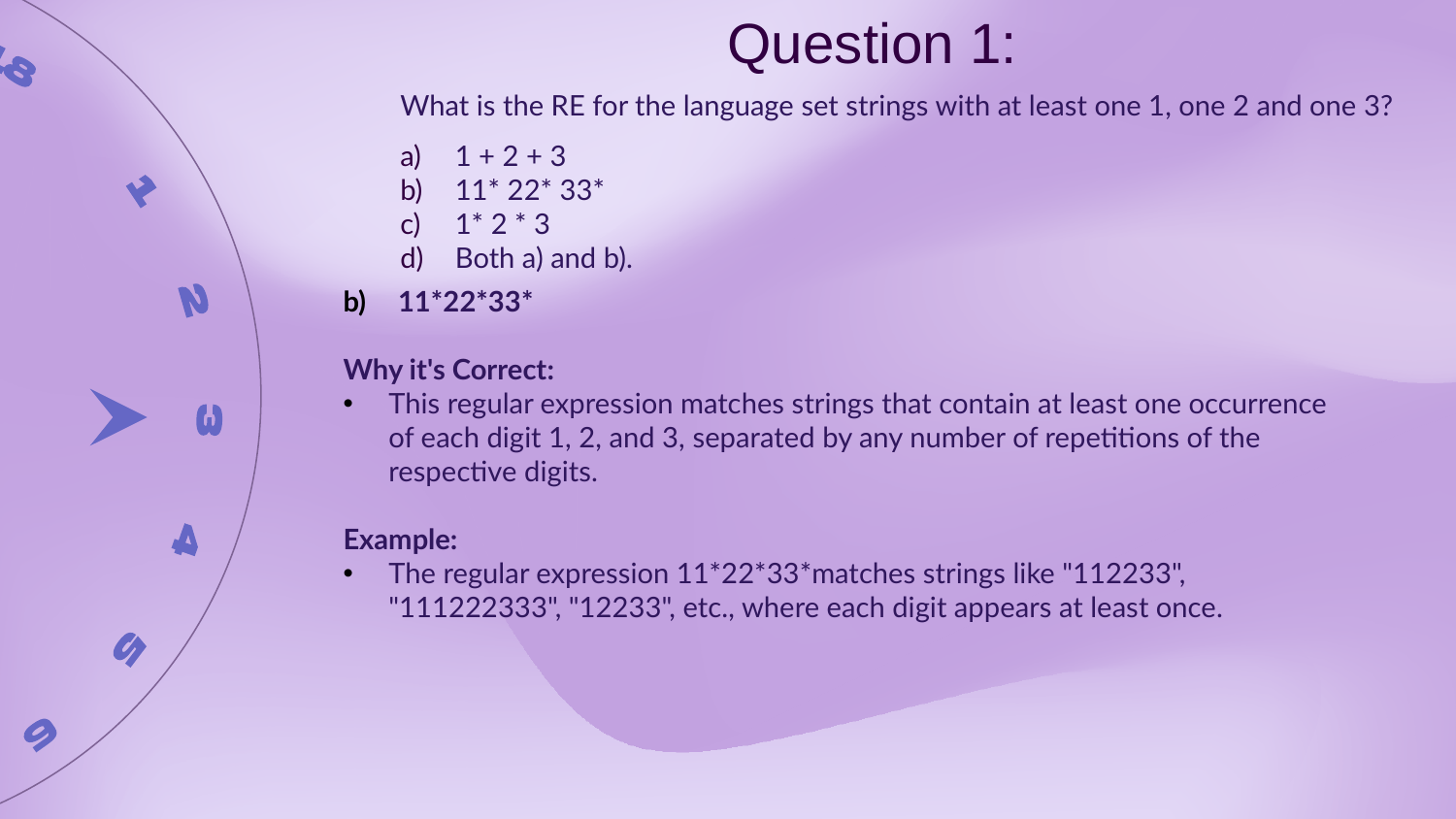

Question 1:

What is the RE for the language set strings with at least one 1, one 2 and one 3?
1 + 2 + 3
11* 22* 33*
1* 2 * 3
Both a) and b).
11*22*33*

Why it's Correct:
This regular expression matches strings that contain at least one occurrence of each digit 1, 2, and 3, separated by any number of repetitions of the respective digits.

Example:
The regular expression 11*22*33*matches strings like "112233", "111222333", "12233", etc., where each digit appears at least once.